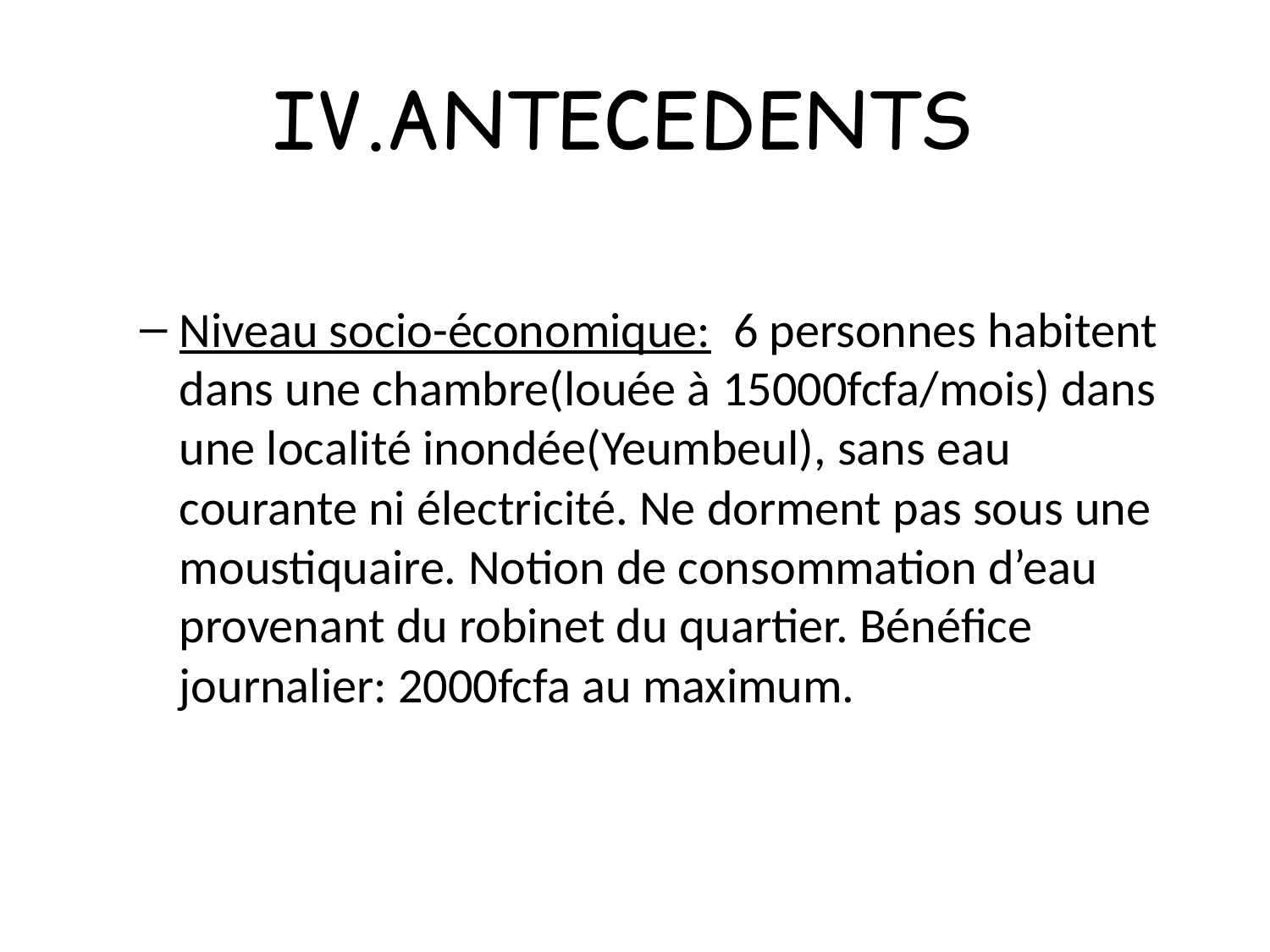

# IV.ANTECEDENTS

Niveau socio-économique:  6 personnes habitent dans une chambre(louée à 15000fcfa/mois) dans une localité inondée(Yeumbeul), sans eau courante ni électricité. Ne dorment pas sous une moustiquaire. Notion de consommation d’eau provenant du robinet du quartier. Bénéfice journalier: 2000fcfa au maximum.